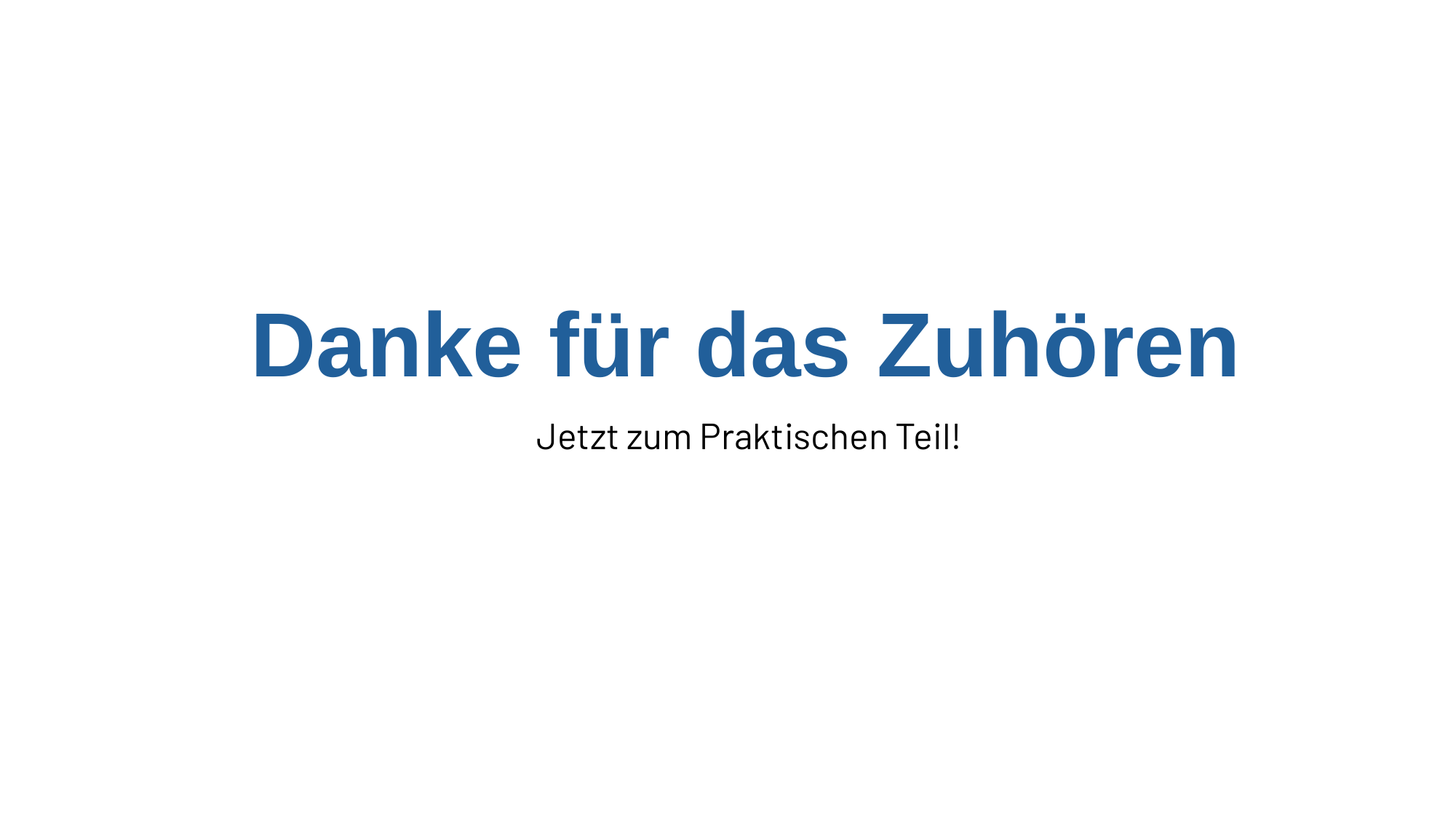

Installationsvorraussetzungen
Windows System (mind. 8.1)
Visual Studio Community
.NET Framework

Danke für das Zuhören
Jetzt zum Praktischen Teil!